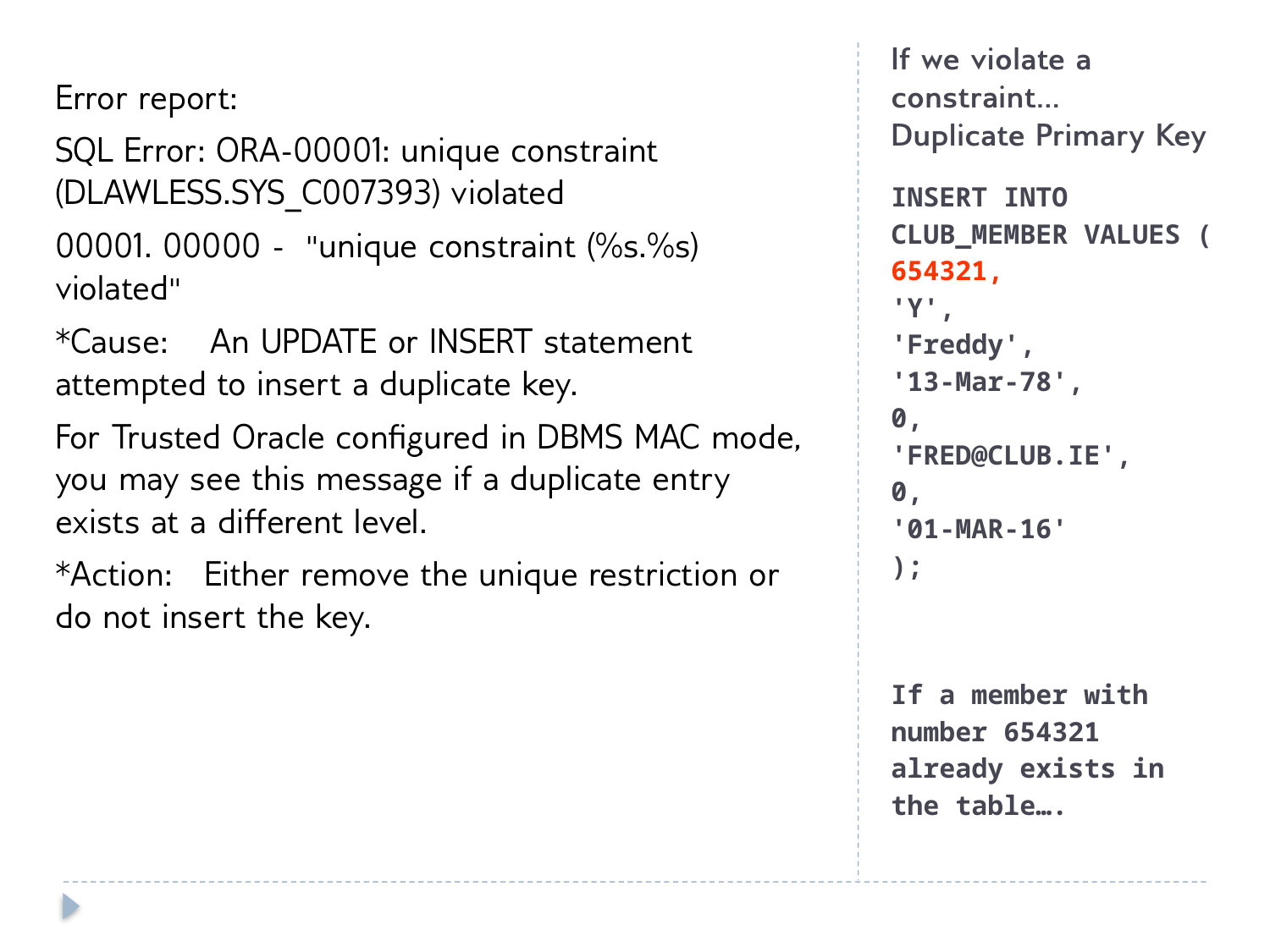

Error report:
SQL Error: ORA-00001: unique constraint (DLAWLESS.SYS_C007393) violated
00001. 00000 -  "unique constraint (%s.%s) violated"
*Cause:    An UPDATE or INSERT statement attempted to insert a duplicate key.
For Trusted Oracle configured in DBMS MAC mode, you may see this message if a duplicate entry exists at a different level.
*Action:   Either remove the unique restriction or do not insert the key.

# If we violate a constraint… Duplicate Primary Key
INSERT INTO CLUB_MEMBER VALUES (
654321,
'Y',
'Freddy',
'13-Mar-78',
0,
'FRED@CLUB.IE',
0,
'01-MAR-16'
);

If a member with number 654321 already exists in the table….